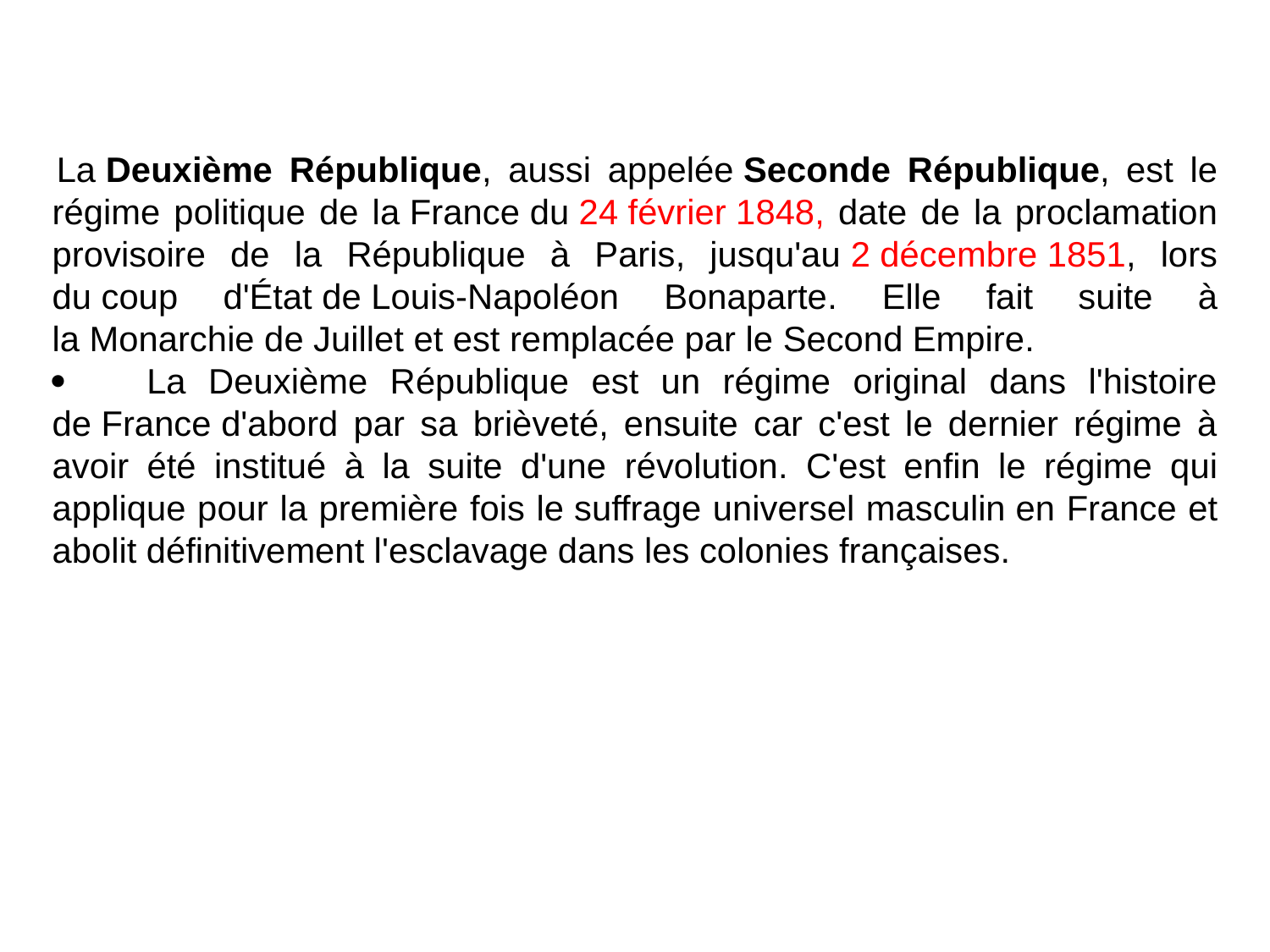

La Deuxième République, aussi appelée Seconde République, est le régime politique de la France du 24 février 1848, date de la proclamation provisoire de la République à Paris, jusqu'au 2 décembre 1851, lors du coup d'État de Louis-Napoléon Bonaparte. Elle fait suite à la Monarchie de Juillet et est remplacée par le Second Empire.
•         La Deuxième République est un régime original dans l'histoire de France d'abord par sa brièveté, ensuite car c'est le dernier régime à avoir été institué à la suite d'une révolution. C'est enfin le régime qui applique pour la première fois le suffrage universel masculin en France et abolit définitivement l'esclavage dans les colonies françaises.